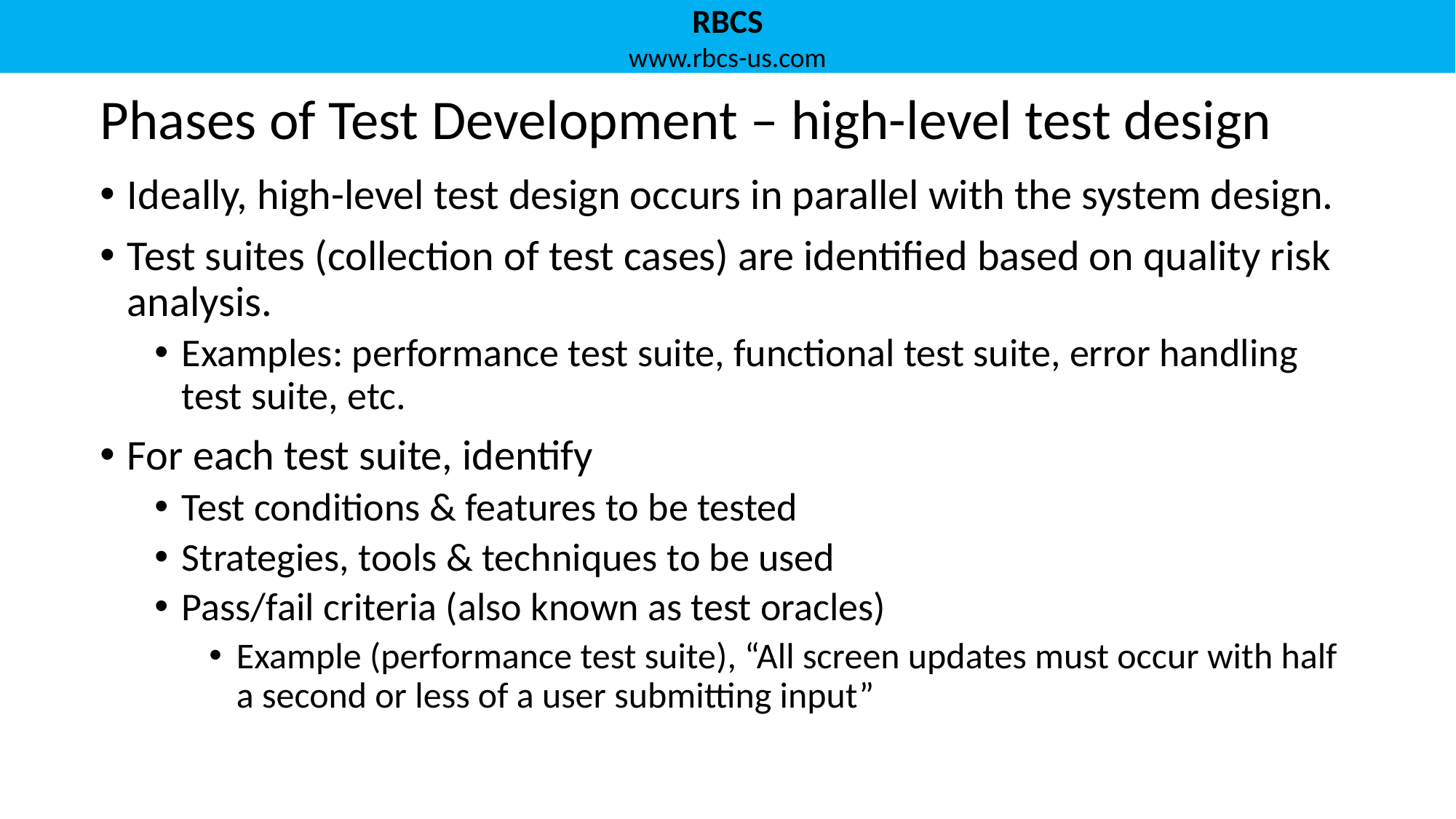

# Phases of Test Development – high-level test design
Ideally, high-level test design occurs in parallel with the system design.
Test suites (collection of test cases) are identified based on quality risk analysis.
Examples: performance test suite, functional test suite, error handling test suite, etc.
For each test suite, identify
Test conditions & features to be tested
Strategies, tools & techniques to be used
Pass/fail criteria (also known as test oracles)
Example (performance test suite), “All screen updates must occur with half a second or less of a user submitting input”